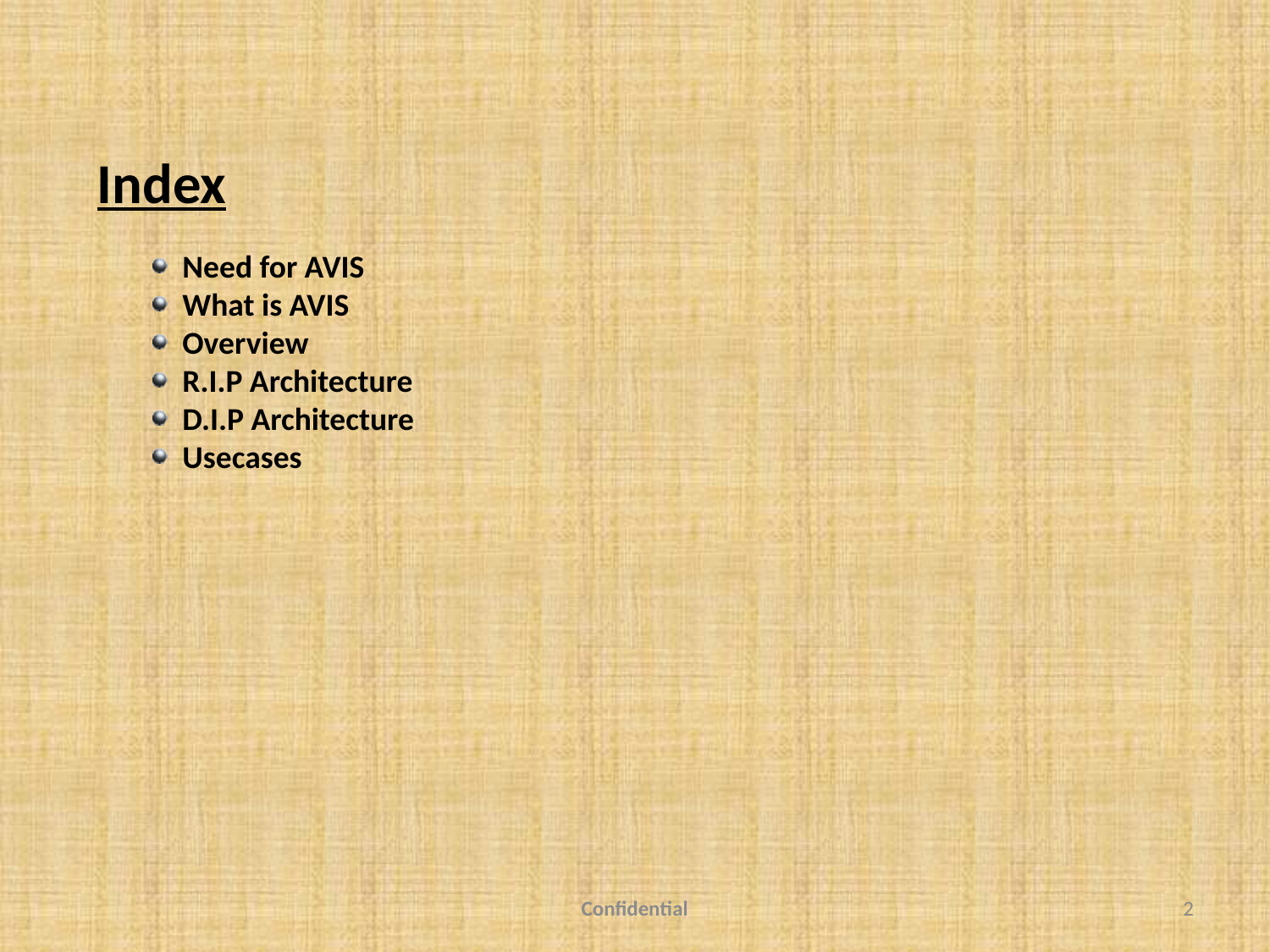

Index
Need for AVIS
What is AVIS
Overview
R.I.P Architecture
D.I.P Architecture
Usecases

Confidential
2